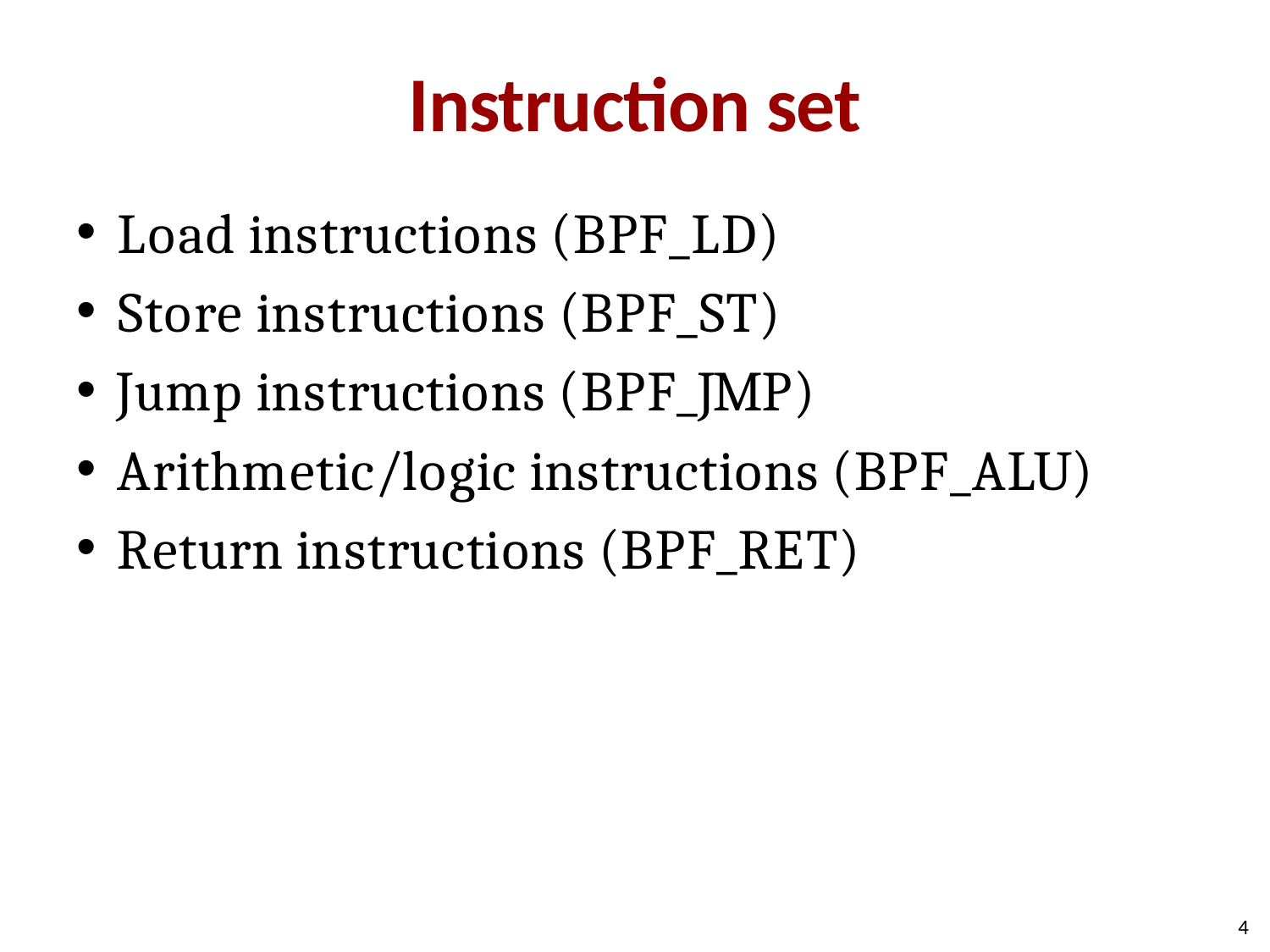

# Instruction set
Load instructions (BPF_LD)
Store instructions (BPF_ST)
Jump instructions (BPF_JMP)
Arithmetic/logic instructions (BPF_ALU)
Return instructions (BPF_RET)
4